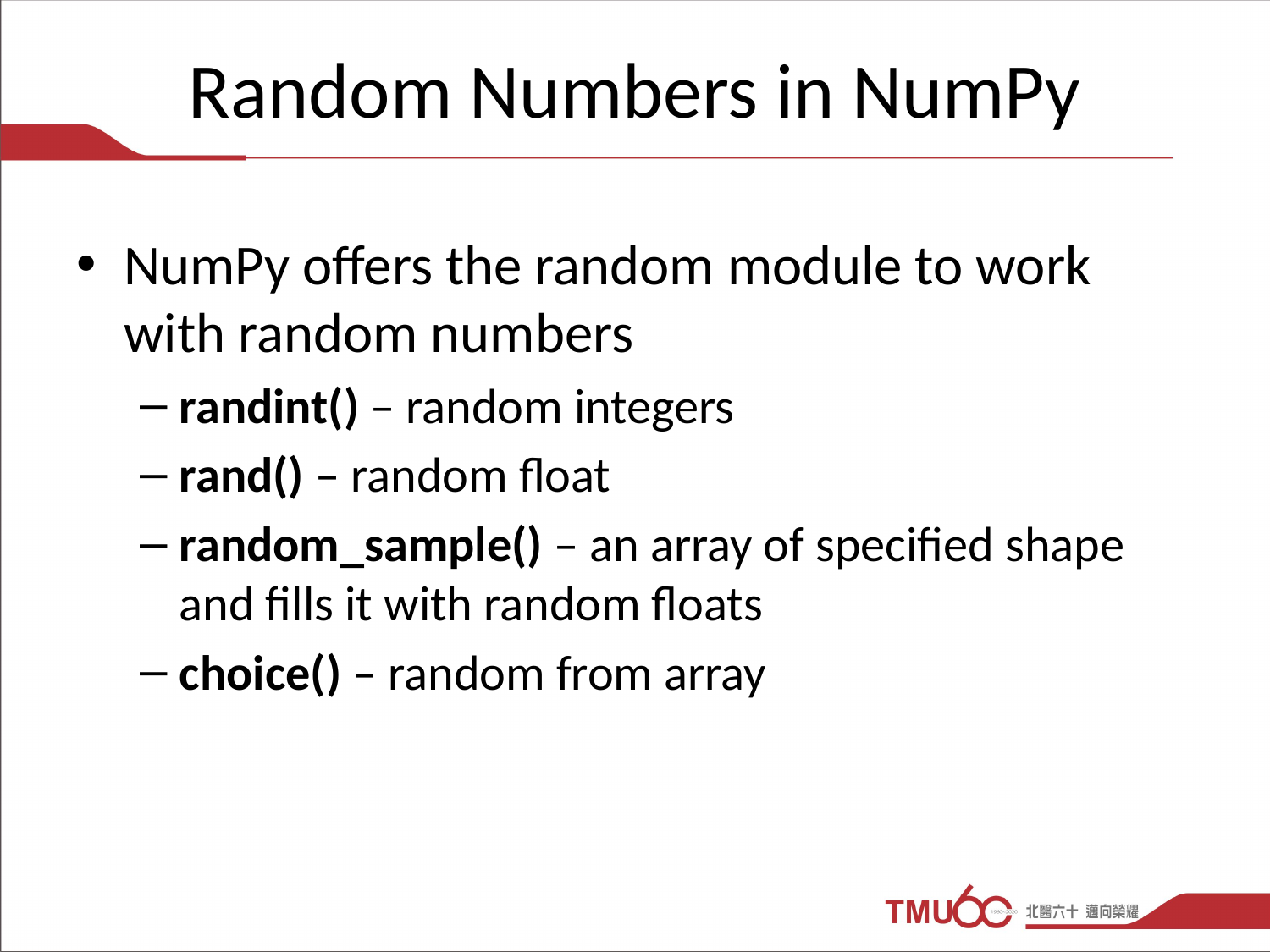

# Random Numbers in NumPy
NumPy offers the random module to work with random numbers
randint() – random integers
rand() – random float
random_sample() – an array of specified shape and fills it with random floats
choice() – random from array